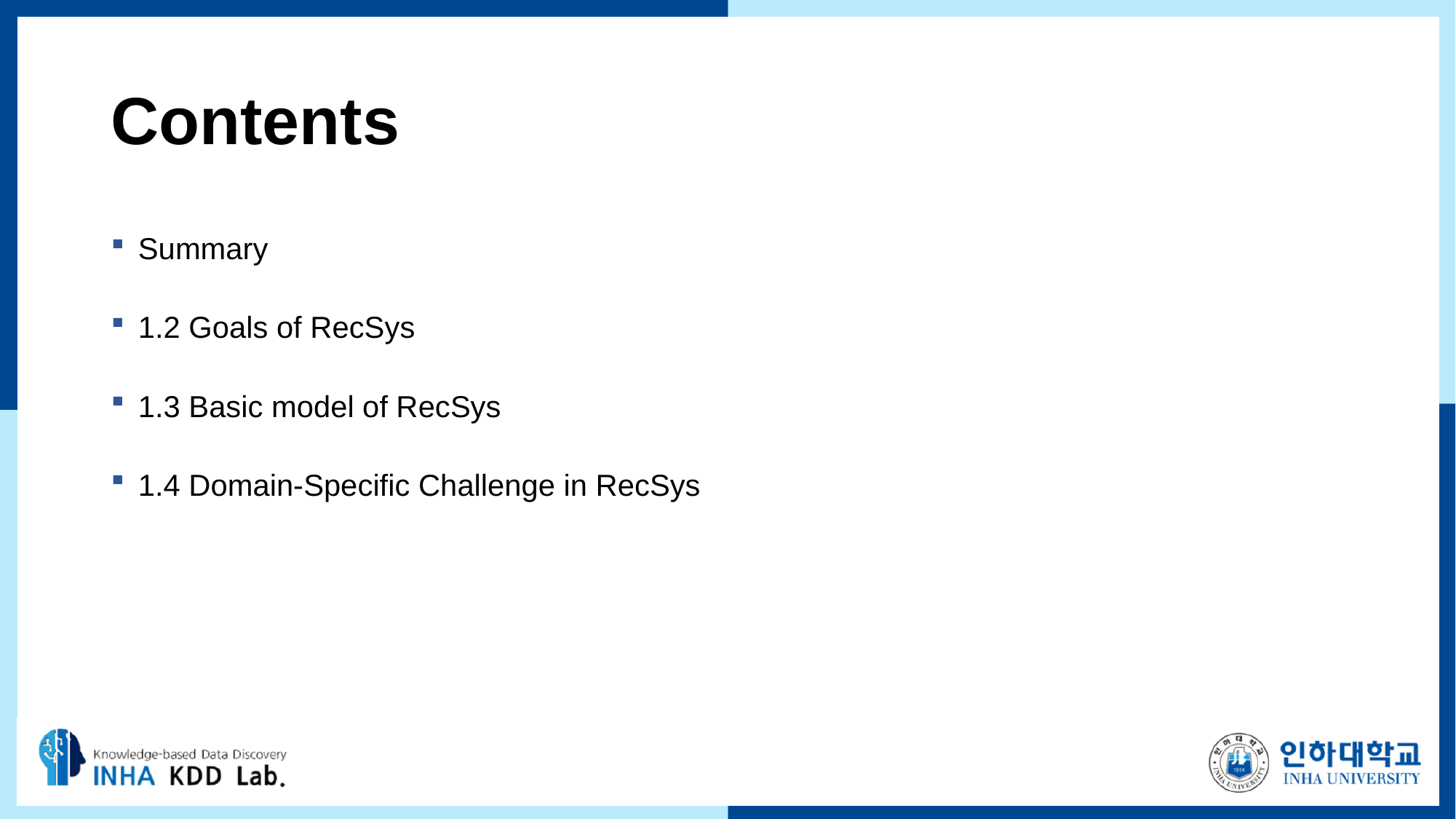

# Contents
Summary
1.2 Goals of RecSys
1.3 Basic model of RecSys
1.4 Domain-Specific Challenge in RecSys